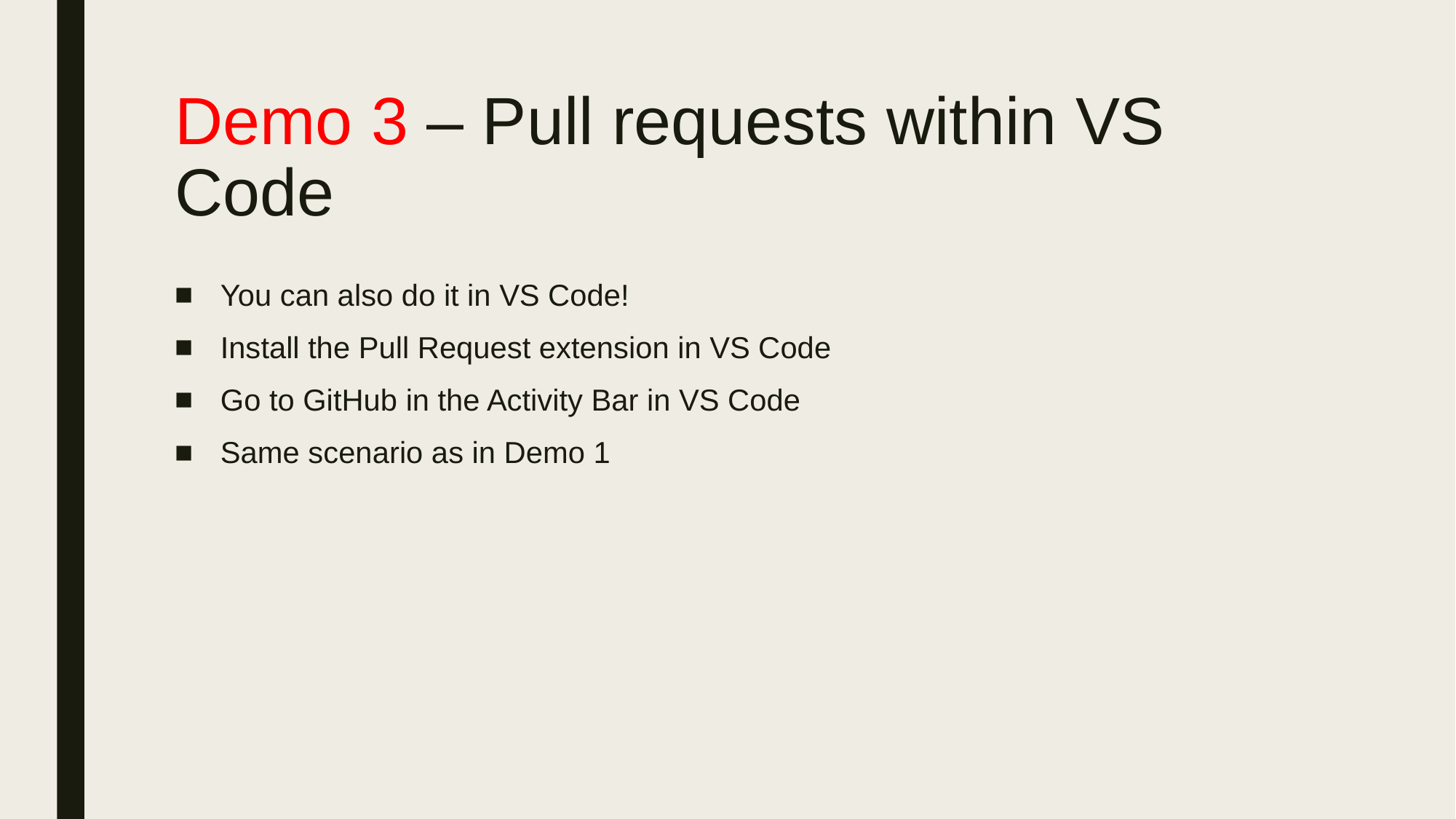

# Demo 3 – Pull requests within VS Code
You can also do it in VS Code!
Install the Pull Request extension in VS Code
Go to GitHub in the Activity Bar in VS Code
Same scenario as in Demo 1